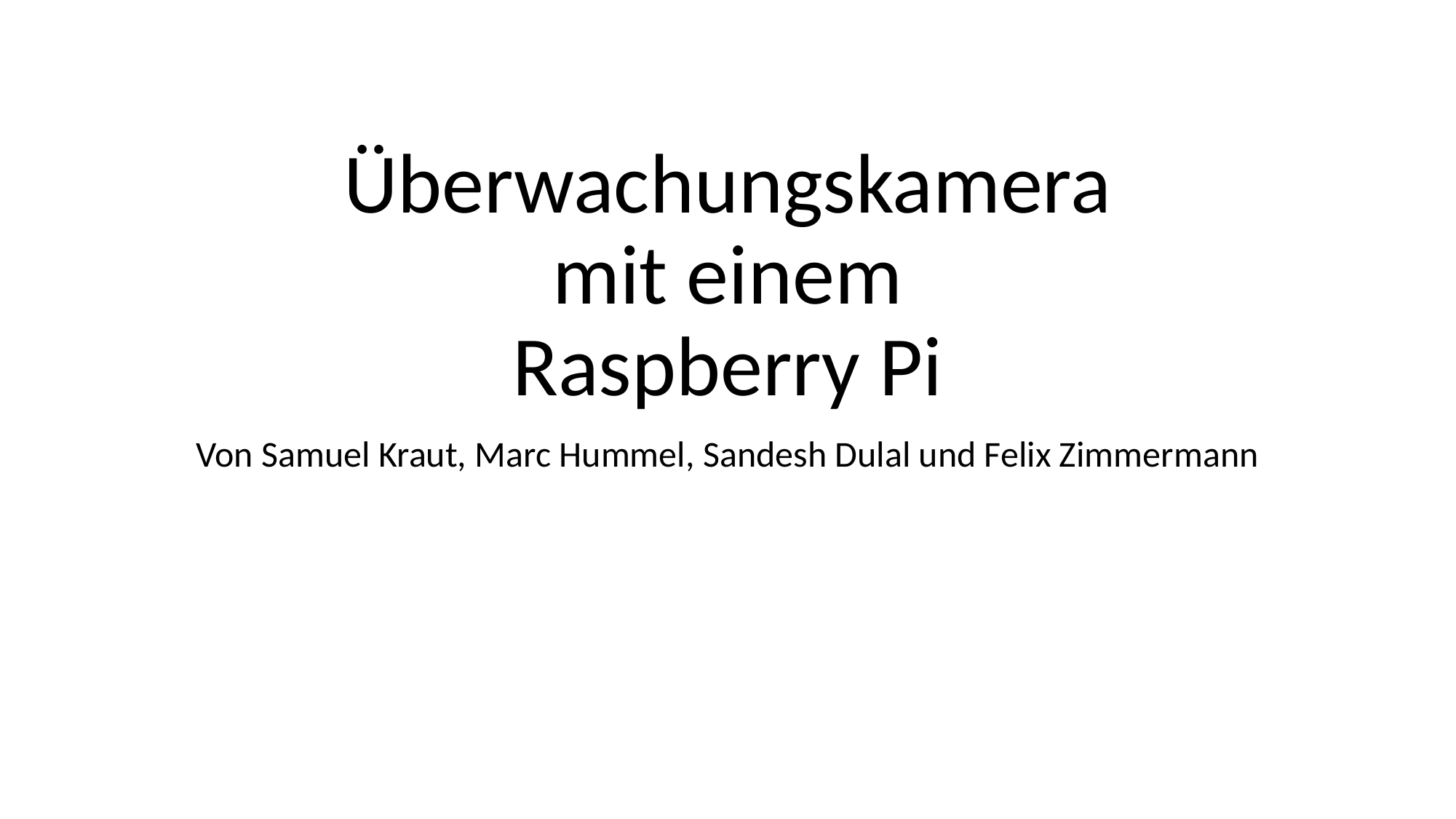

# Überwachungskamera mit einem Raspberry Pi
Von Samuel Kraut, Marc Hummel, Sandesh Dulal und Felix Zimmermann